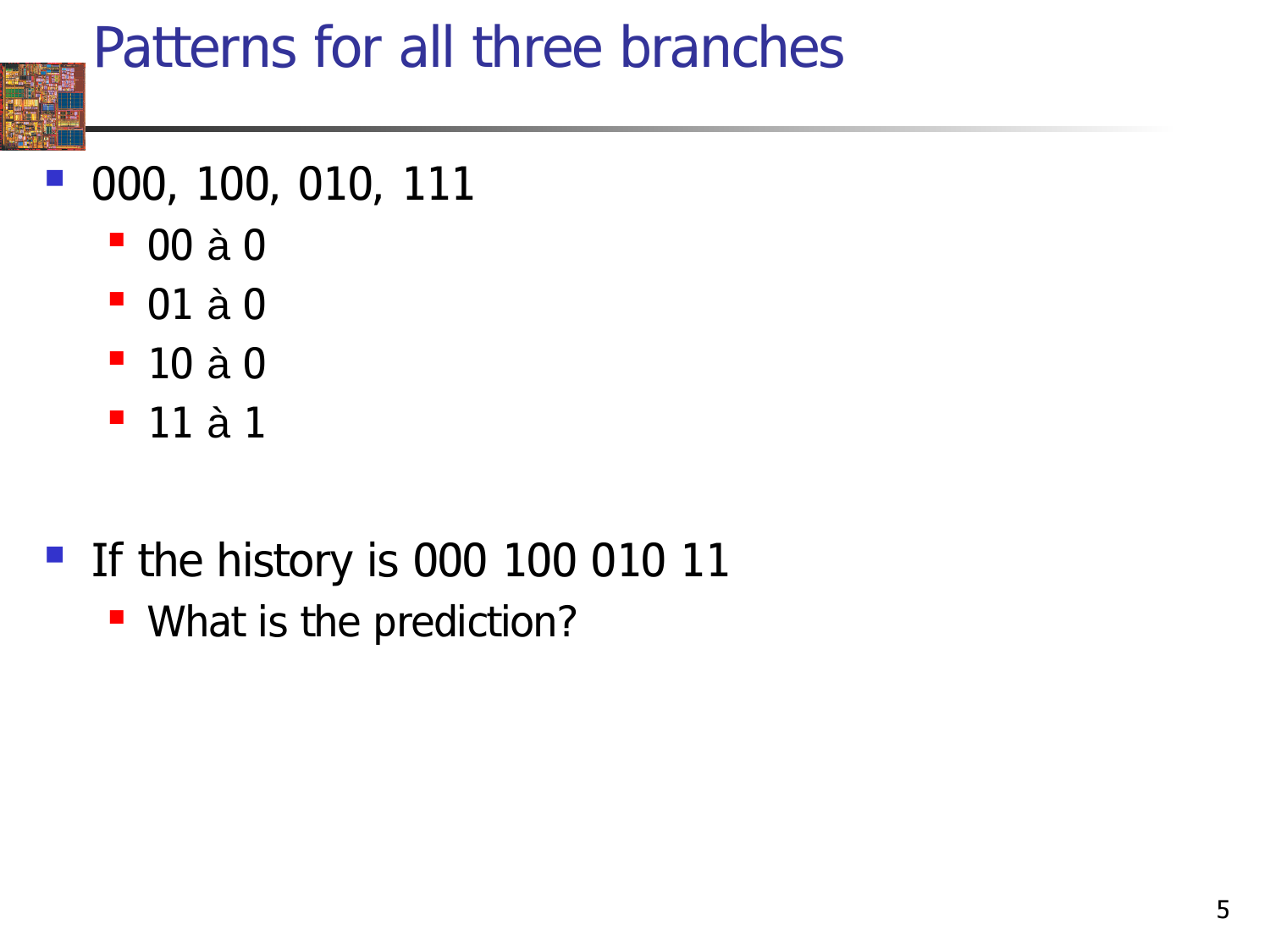

# Patterns for all three branches
000, 100, 010, 111
00 à 0
01 à 0
10 à 0
11 à 1

If the history is 000 100 010 11
What is the prediction?
5